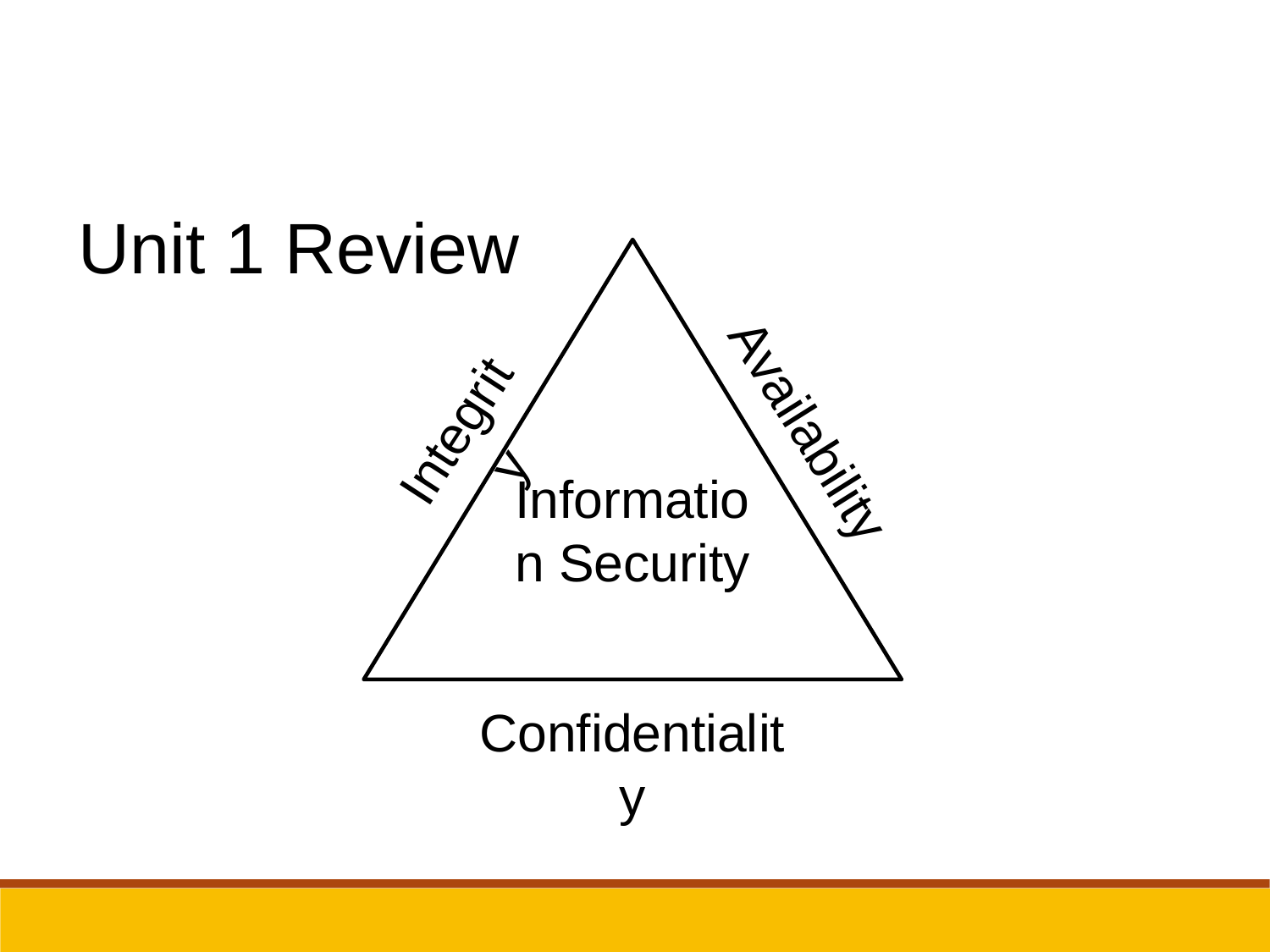

Unit 1 Review

Availability
Integrity
Information Security
Confidentiality